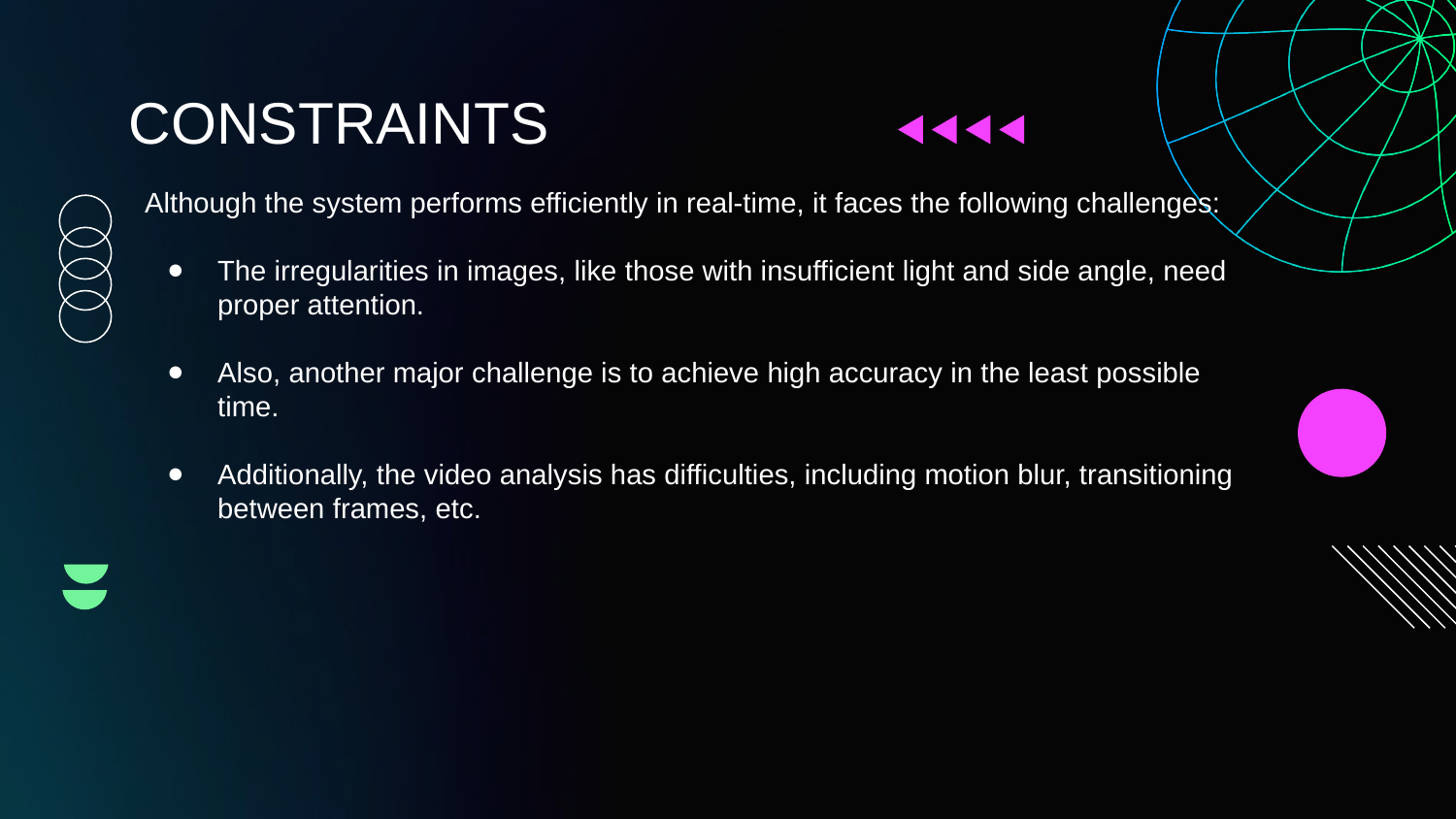

# CONSTRAINTS

Although the system performs efficiently in real-time, it faces the following challenges:

The irregularities in images, like those with insufficient light and side angle, need proper attention.

Also, another major challenge is to achieve high accuracy in the least possible time.

Additionally, the video analysis has difficulties, including motion blur, transitioning between frames, etc.